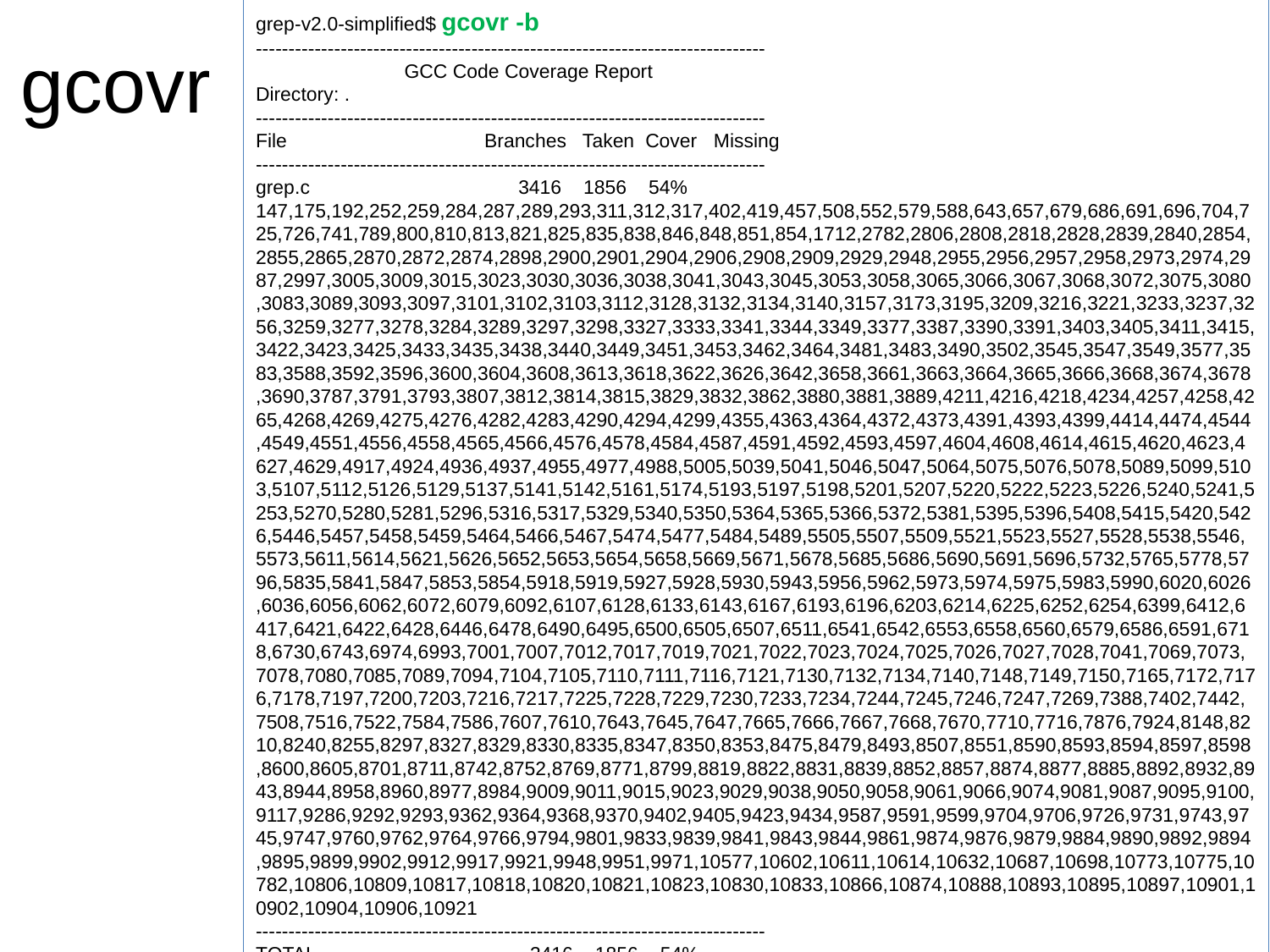

grep-v2.0-simplified$ gcovr -b
------------------------------------------------------------------------------
                           GCC Code Coverage Report
Directory: .
------------------------------------------------------------------------------
File                                    Branches   Taken  Cover   Missing
------------------------------------------------------------------------------
grep.c                                      3416    1856    54%   147,175,192,252,259,284,287,289,293,311,312,317,402,419,457,508,552,579,588,643,657,679,686,691,696,704,725,726,741,789,800,810,813,821,825,835,838,846,848,851,854,1712,2782,2806,2808,2818,2828,2839,2840,2854,2855,2865,2870,2872,2874,2898,2900,2901,2904,2906,2908,2909,2929,2948,2955,2956,2957,2958,2973,2974,2987,2997,3005,3009,3015,3023,3030,3036,3038,3041,3043,3045,3053,3058,3065,3066,3067,3068,3072,3075,3080,3083,3089,3093,3097,3101,3102,3103,3112,3128,3132,3134,3140,3157,3173,3195,3209,3216,3221,3233,3237,3256,3259,3277,3278,3284,3289,3297,3298,3327,3333,3341,3344,3349,3377,3387,3390,3391,3403,3405,3411,3415,3422,3423,3425,3433,3435,3438,3440,3449,3451,3453,3462,3464,3481,3483,3490,3502,3545,3547,3549,3577,3583,3588,3592,3596,3600,3604,3608,3613,3618,3622,3626,3642,3658,3661,3663,3664,3665,3666,3668,3674,3678,3690,3787,3791,3793,3807,3812,3814,3815,3829,3832,3862,3880,3881,3889,4211,4216,4218,4234,4257,4258,4265,4268,4269,4275,4276,4282,4283,4290,4294,4299,4355,4363,4364,4372,4373,4391,4393,4399,4414,4474,4544,4549,4551,4556,4558,4565,4566,4576,4578,4584,4587,4591,4592,4593,4597,4604,4608,4614,4615,4620,4623,4627,4629,4917,4924,4936,4937,4955,4977,4988,5005,5039,5041,5046,5047,5064,5075,5076,5078,5089,5099,5103,5107,5112,5126,5129,5137,5141,5142,5161,5174,5193,5197,5198,5201,5207,5220,5222,5223,5226,5240,5241,5253,5270,5280,5281,5296,5316,5317,5329,5340,5350,5364,5365,5366,5372,5381,5395,5396,5408,5415,5420,5426,5446,5457,5458,5459,5464,5466,5467,5474,5477,5484,5489,5505,5507,5509,5521,5523,5527,5528,5538,5546,5573,5611,5614,5621,5626,5652,5653,5654,5658,5669,5671,5678,5685,5686,5690,5691,5696,5732,5765,5778,5796,5835,5841,5847,5853,5854,5918,5919,5927,5928,5930,5943,5956,5962,5973,5974,5975,5983,5990,6020,6026,6036,6056,6062,6072,6079,6092,6107,6128,6133,6143,6167,6193,6196,6203,6214,6225,6252,6254,6399,6412,6417,6421,6422,6428,6446,6478,6490,6495,6500,6505,6507,6511,6541,6542,6553,6558,6560,6579,6586,6591,6718,6730,6743,6974,6993,7001,7007,7012,7017,7019,7021,7022,7023,7024,7025,7026,7027,7028,7041,7069,7073,7078,7080,7085,7089,7094,7104,7105,7110,7111,7116,7121,7130,7132,7134,7140,7148,7149,7150,7165,7172,7176,7178,7197,7200,7203,7216,7217,7225,7228,7229,7230,7233,7234,7244,7245,7246,7247,7269,7388,7402,7442,7508,7516,7522,7584,7586,7607,7610,7643,7645,7647,7665,7666,7667,7668,7670,7710,7716,7876,7924,8148,8210,8240,8255,8297,8327,8329,8330,8335,8347,8350,8353,8475,8479,8493,8507,8551,8590,8593,8594,8597,8598,8600,8605,8701,8711,8742,8752,8769,8771,8799,8819,8822,8831,8839,8852,8857,8874,8877,8885,8892,8932,8943,8944,8958,8960,8977,8984,9009,9011,9015,9023,9029,9038,9050,9058,9061,9066,9074,9081,9087,9095,9100,9117,9286,9292,9293,9362,9364,9368,9370,9402,9405,9423,9434,9587,9591,9599,9704,9706,9726,9731,9743,9745,9747,9760,9762,9764,9766,9794,9801,9833,9839,9841,9843,9844,9861,9874,9876,9879,9884,9890,9892,9894,9895,9899,9902,9912,9917,9921,9948,9951,9971,10577,10602,10611,10614,10632,10687,10698,10773,10775,10782,10806,10809,10817,10818,10820,10821,10823,10830,10833,10866,10874,10888,10893,10895,10897,10901,10902,10904,10906,10921
------------------------------------------------------------------------------
TOTAL                                       3416    1856    54%
------------------------------------------------------------------------------
# gcovr